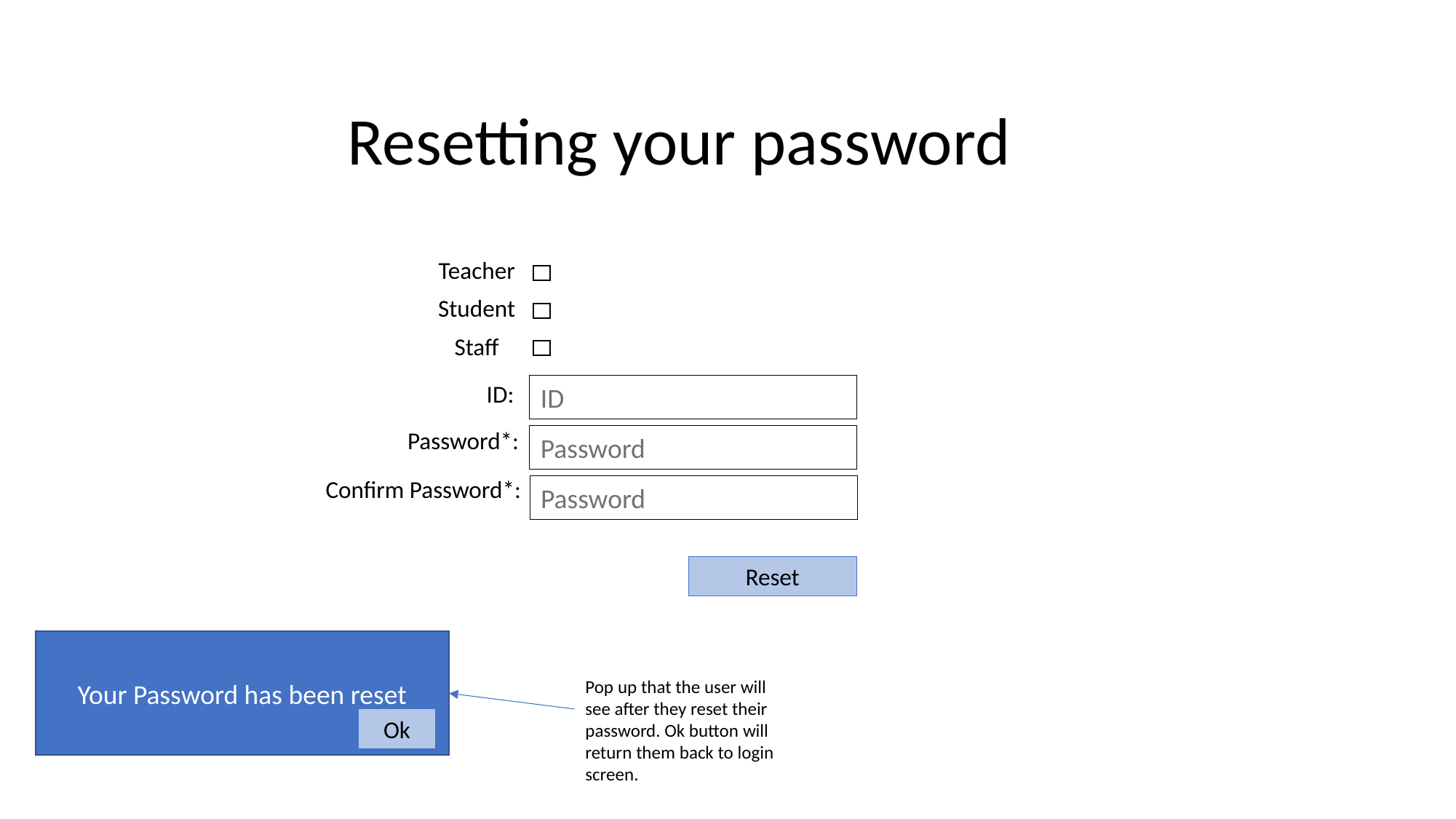

# Resetting your password
Teacher

Student

Staff

ID
ID:
Password*:
Password
Confirm Password*:
Password
Reset
Your Password has been reset
Ok
Pop up that the user will see after they reset their password. Ok button will return them back to login screen.